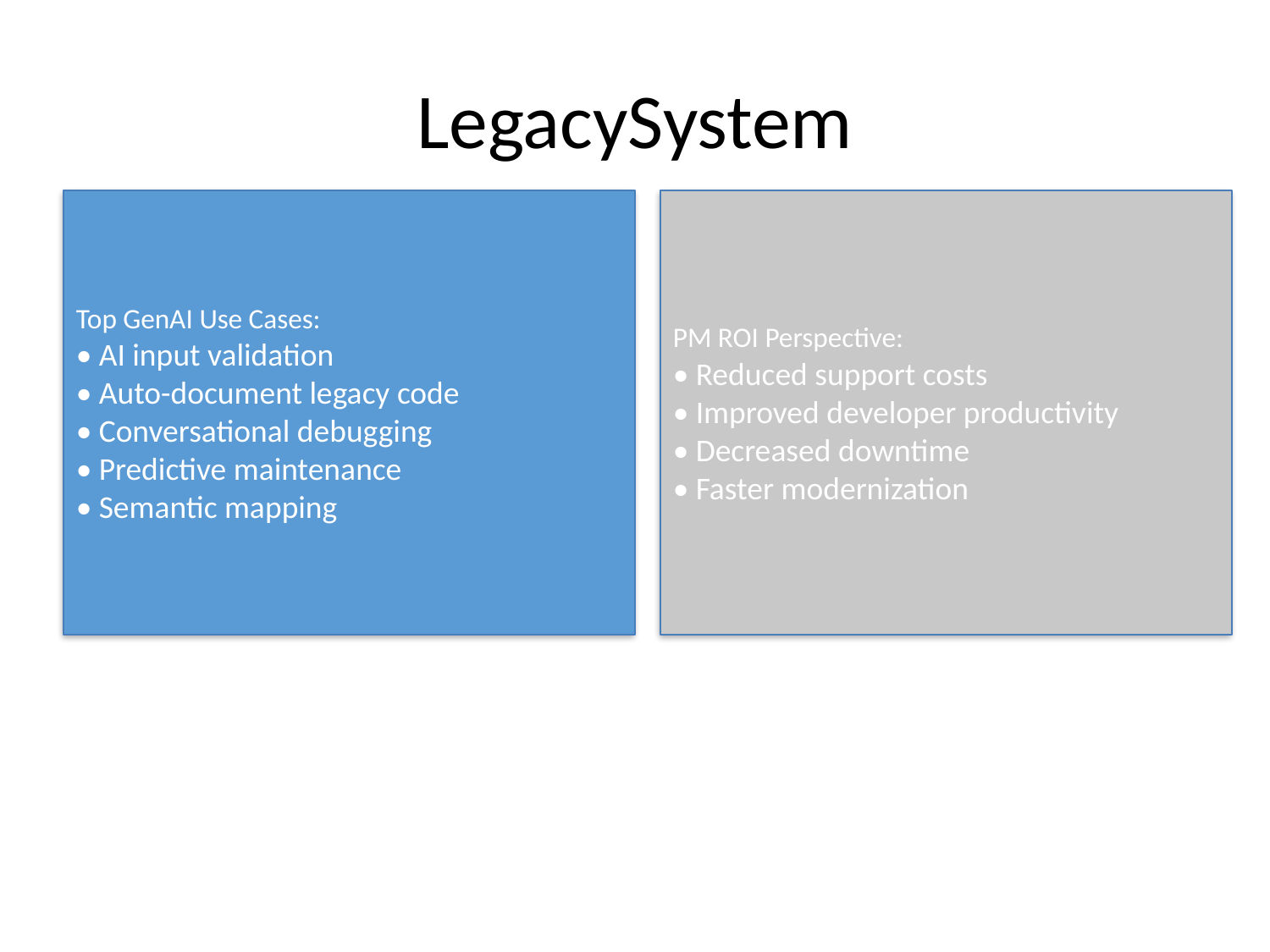

# LegacySystem
Top GenAI Use Cases:
• AI input validation
• Auto-document legacy code
• Conversational debugging
• Predictive maintenance
• Semantic mapping
PM ROI Perspective:
• Reduced support costs
• Improved developer productivity
• Decreased downtime
• Faster modernization